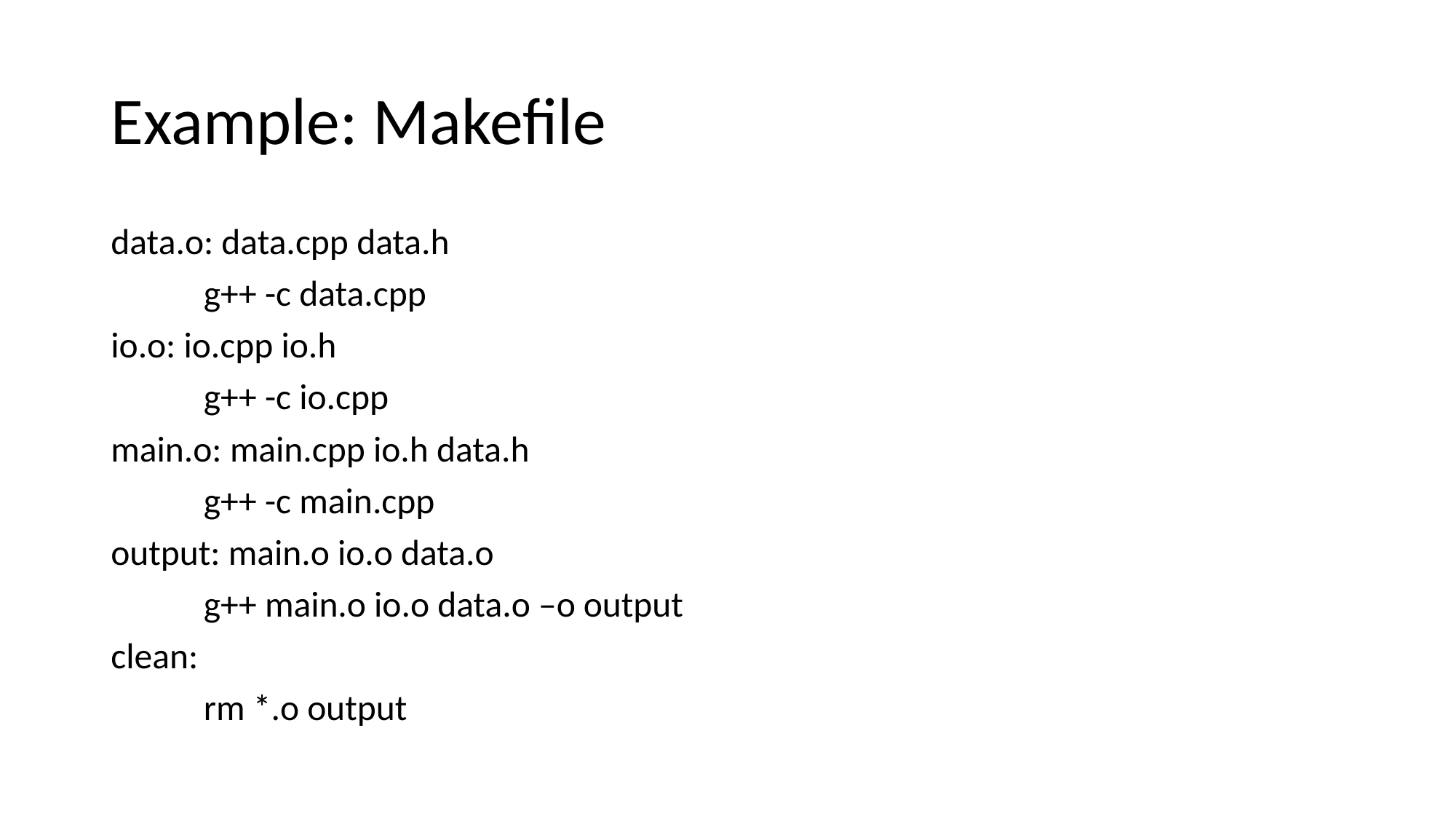

# Example: Makefile
data.o: data.cpp data.h
	g++ -c data.cpp
io.o: io.cpp io.h
	g++ -c io.cpp
main.o: main.cpp io.h data.h
	g++ -c main.cpp
output: main.o io.o data.o
	g++ main.o io.o data.o –o output
clean:
	rm *.o output